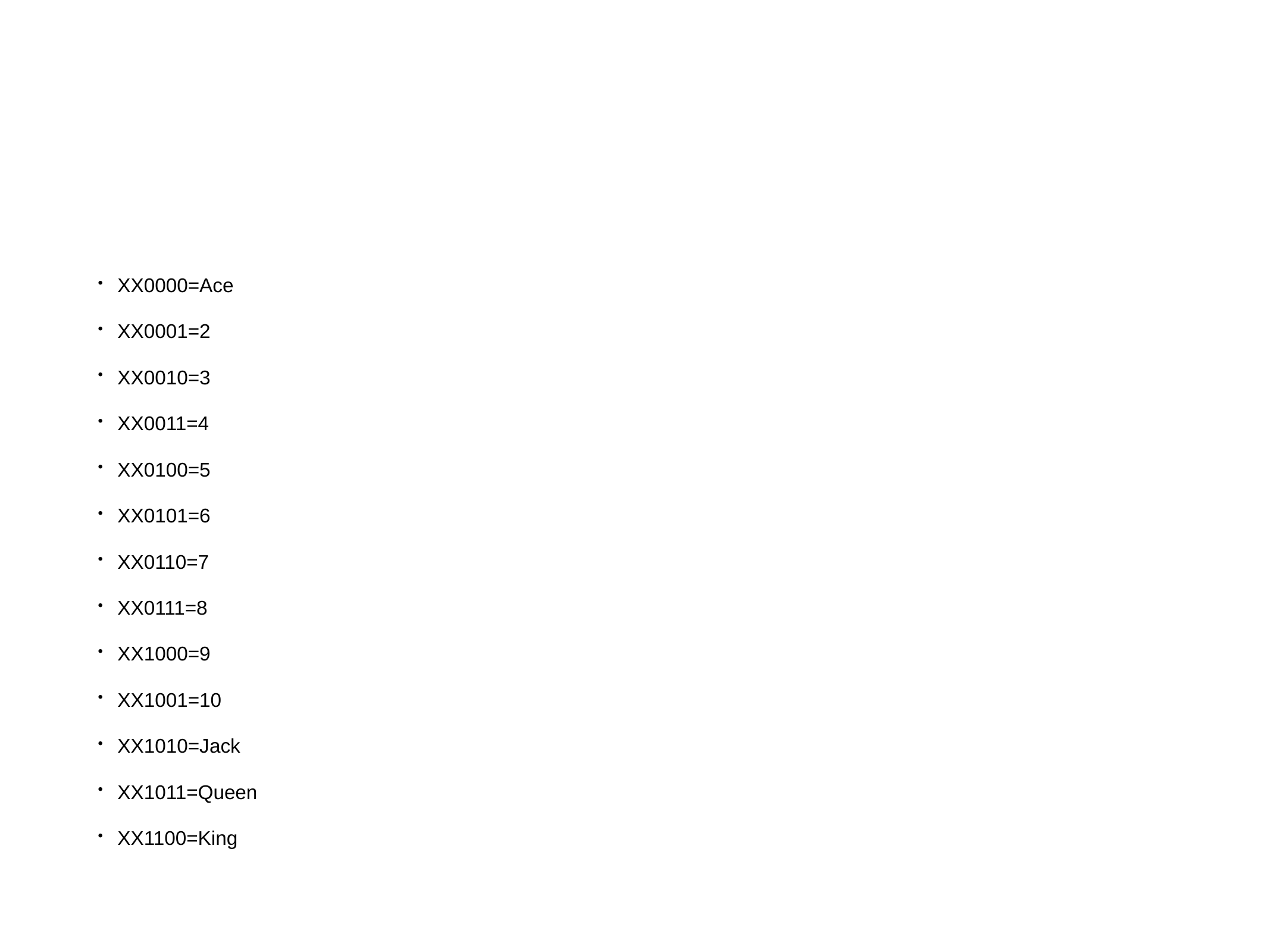

#
XX0000=Ace
XX0001=2
XX0010=3
XX0011=4
XX0100=5
XX0101=6
XX0110=7
XX0111=8
XX1000=9
XX1001=10
XX1010=Jack
XX1011=Queen
XX1100=King